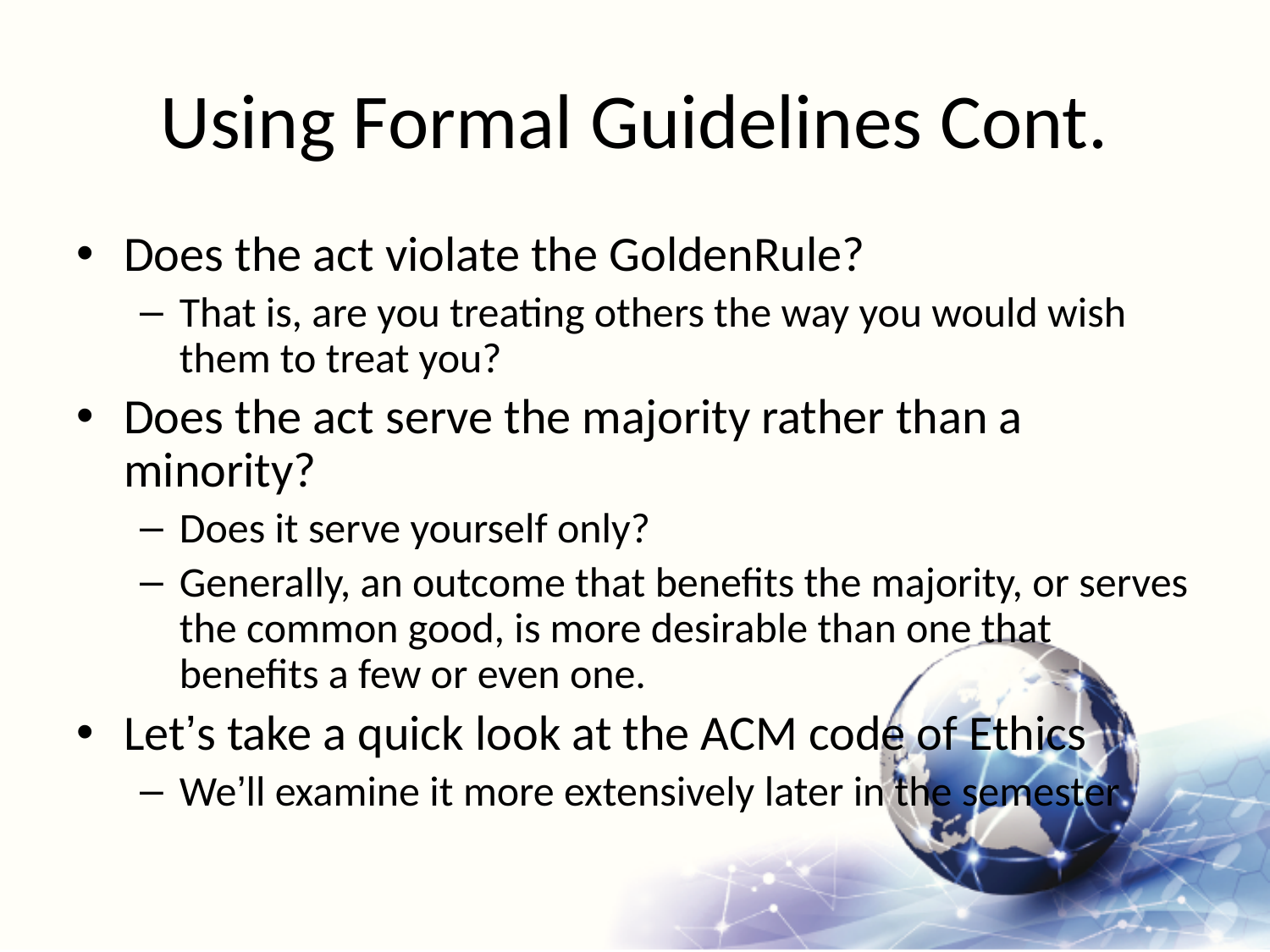

# Using Formal Guidelines Cont.
Does the act violate the GoldenRule?
That is, are you treating others the way you would wish them to treat you?
Does the act serve the majority rather than a minority?
Does it serve yourself only?
Generally, an outcome that benefits the majority, or serves the common good, is more desirable than one that benefits a few or even one.
Let’s take a quick look at the ACM code of Ethics
We’ll examine it more extensively later in the semester